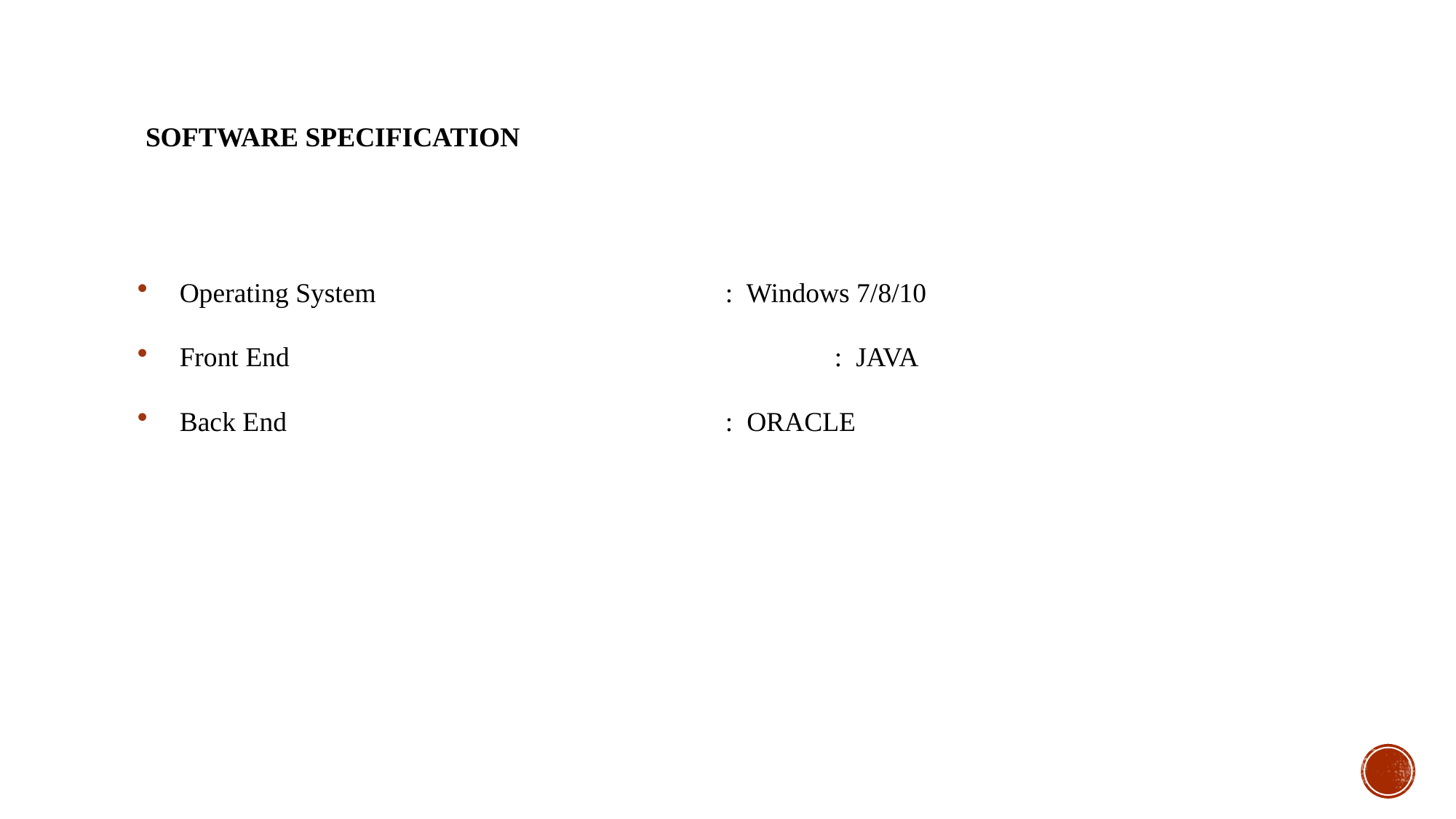

# SOFTWARE SPECIFICATION
Operating System 				:  Windows 7/8/10
Front End					:  JAVA
Back End					:  ORACLE